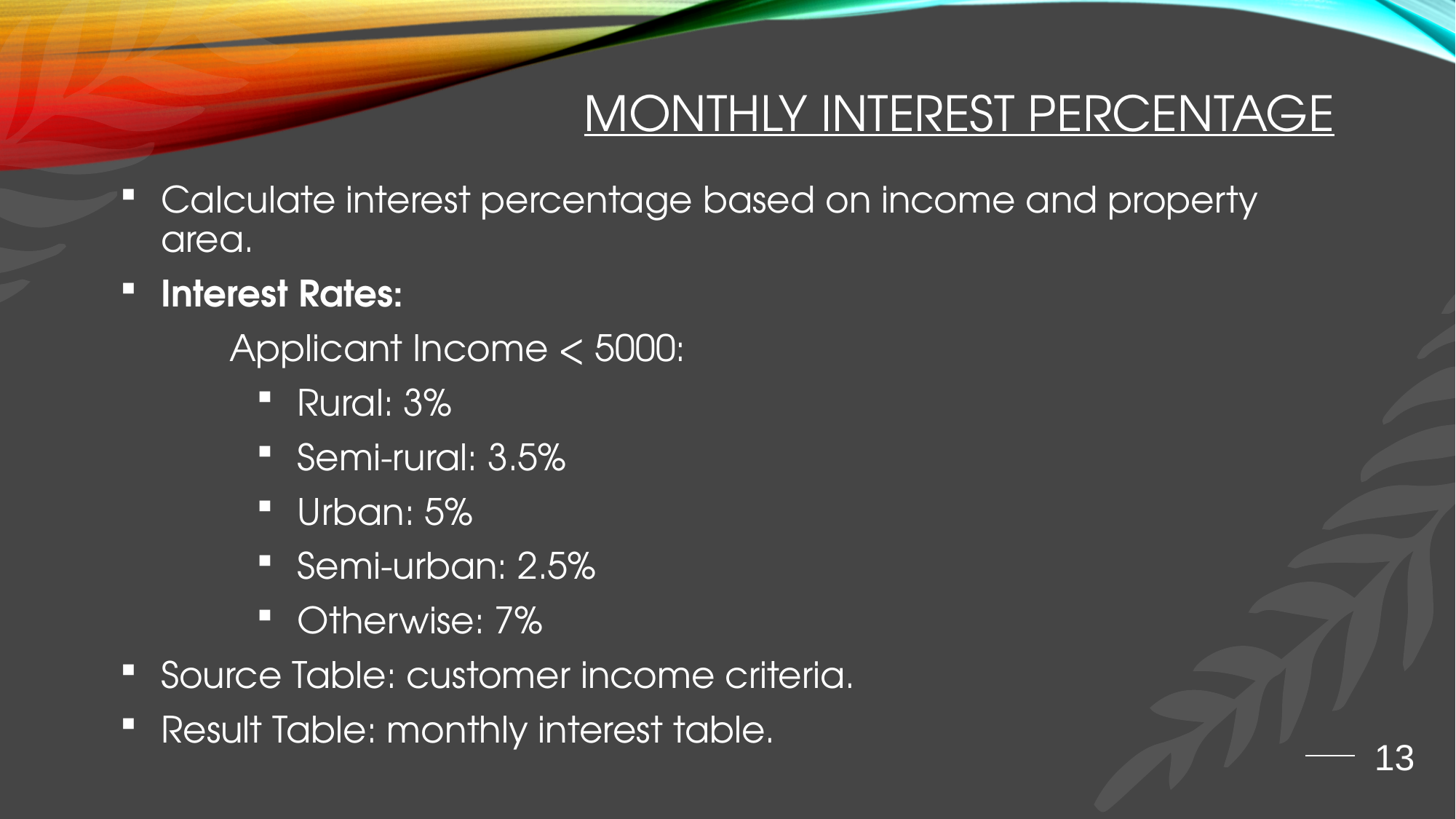

# MONTHLY INTEREST PERCENTAGE
Calculate interest percentage based on income and property area.
Interest Rates:
	Applicant Income < 5000:
Rural: 3%
Semi-rural: 3.5%
Urban: 5%
Semi-urban: 2.5%
Otherwise: 7%
Source Table: customer income criteria.
Result Table: monthly interest table.

13